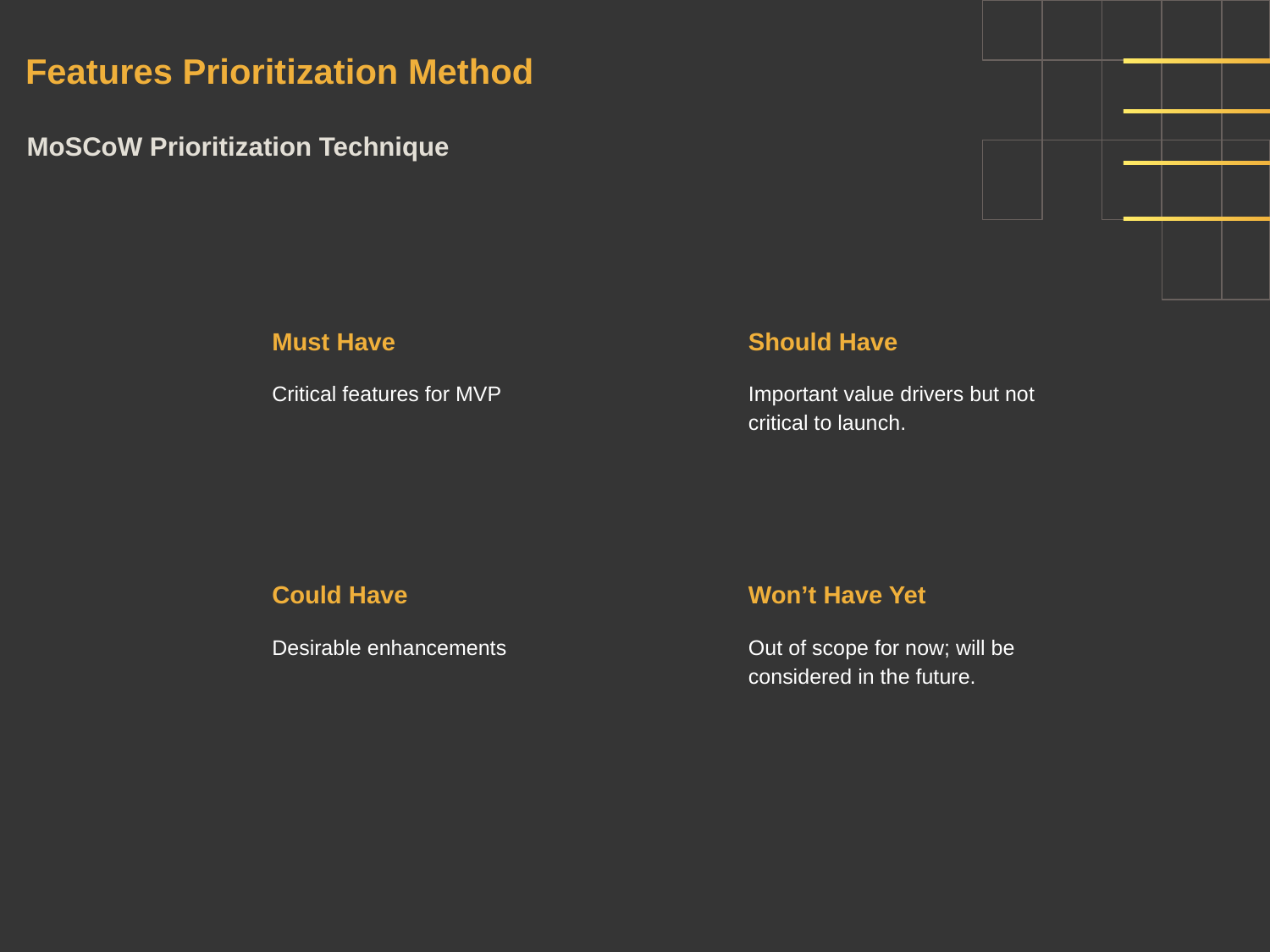

Features Prioritization Method
MoSCoW Prioritization Technique
Must Have
Should Have
Critical features for MVP
Important value drivers but not critical to launch.
Could Have
Won’t Have Yet
Desirable enhancements
Out of scope for now; will be considered in the future.